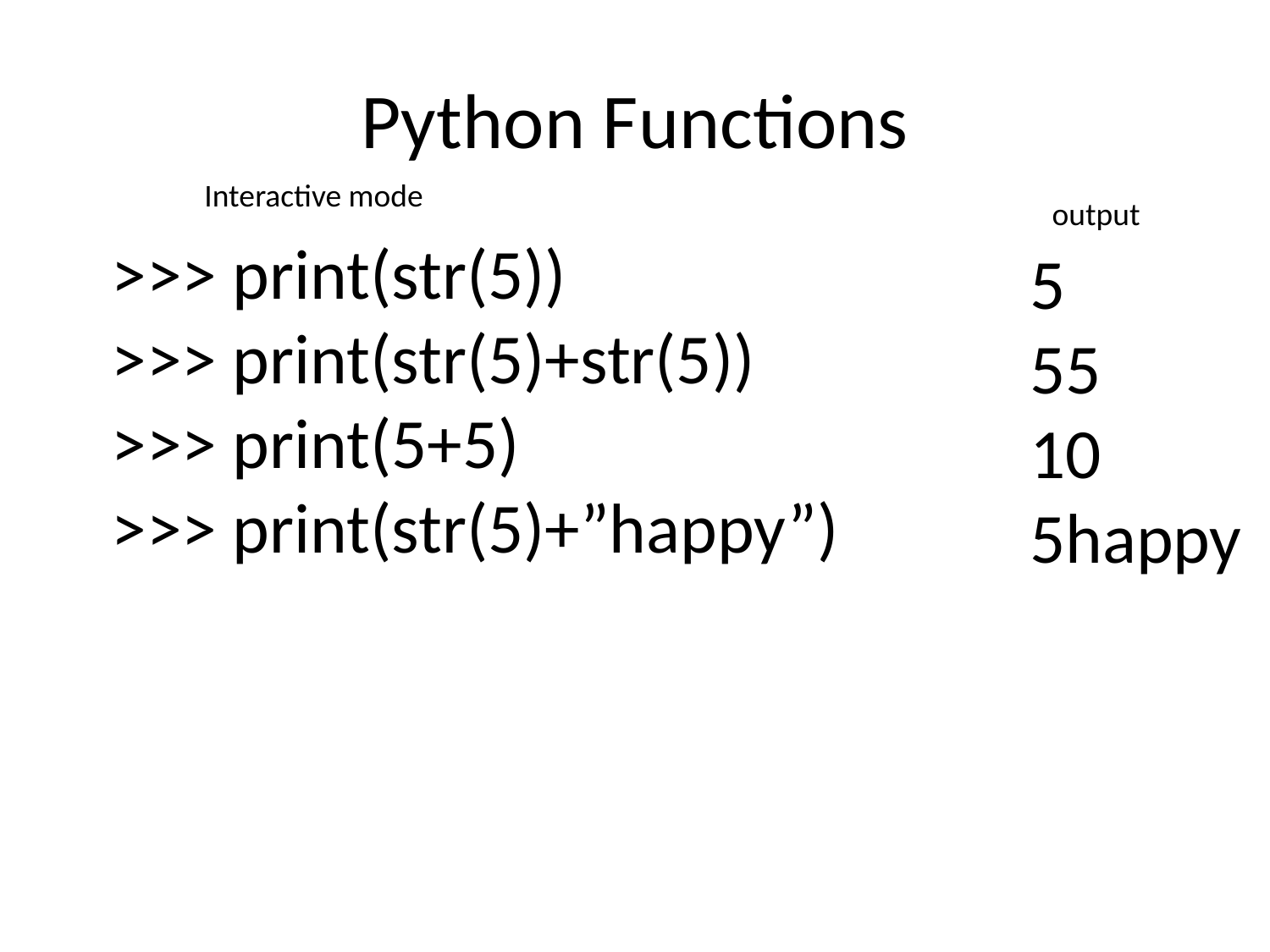

# Python Functions
Interactive mode
output
>>> print(str(5))
>>> print(str(5)+str(5))
>>> print(5+5)
>>> print(str(5)+”happy”)
5
55
10
5happy